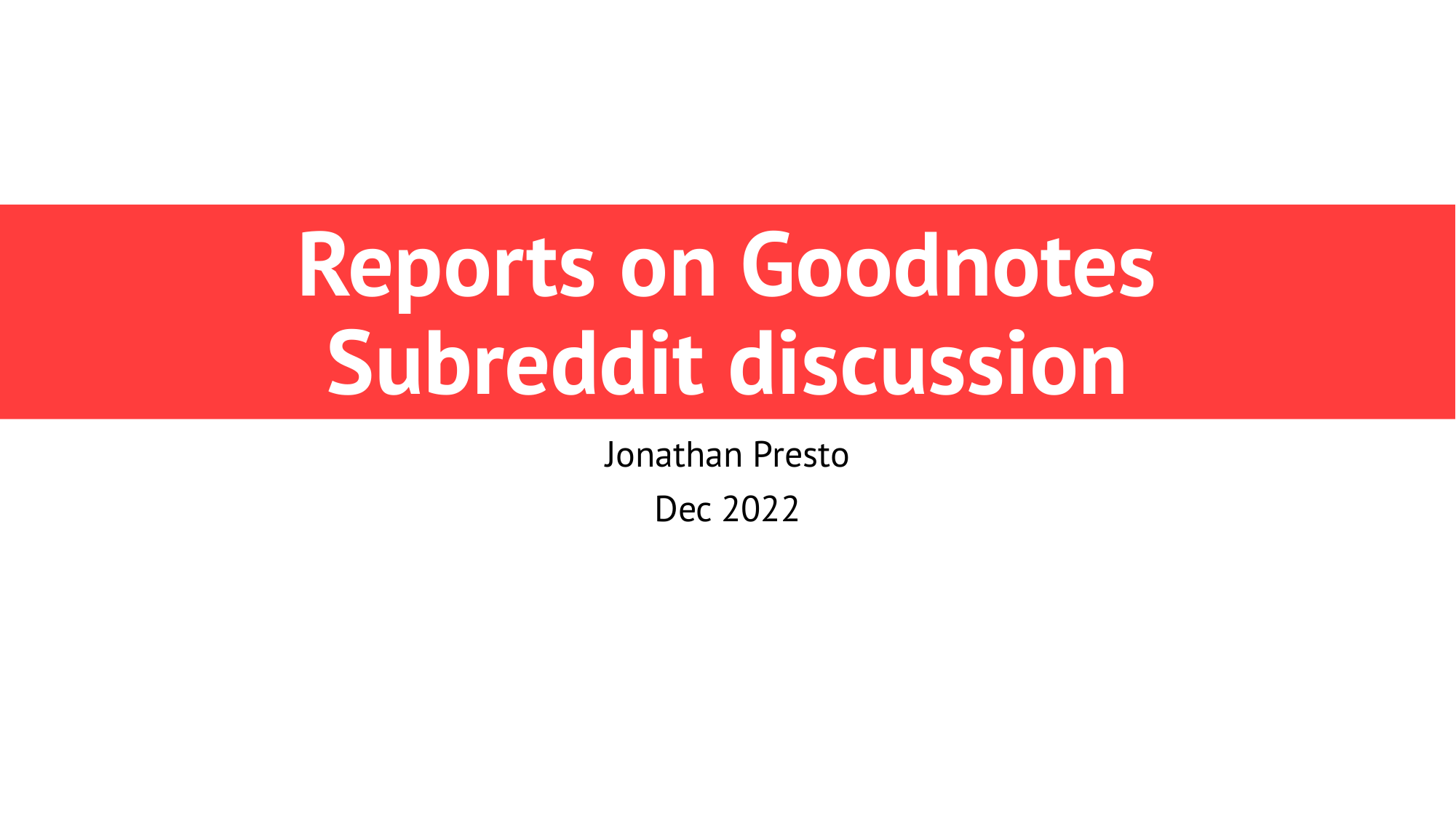

# Reports on Goodnotes Subreddit discussion
Jonathan Presto
Dec 2022